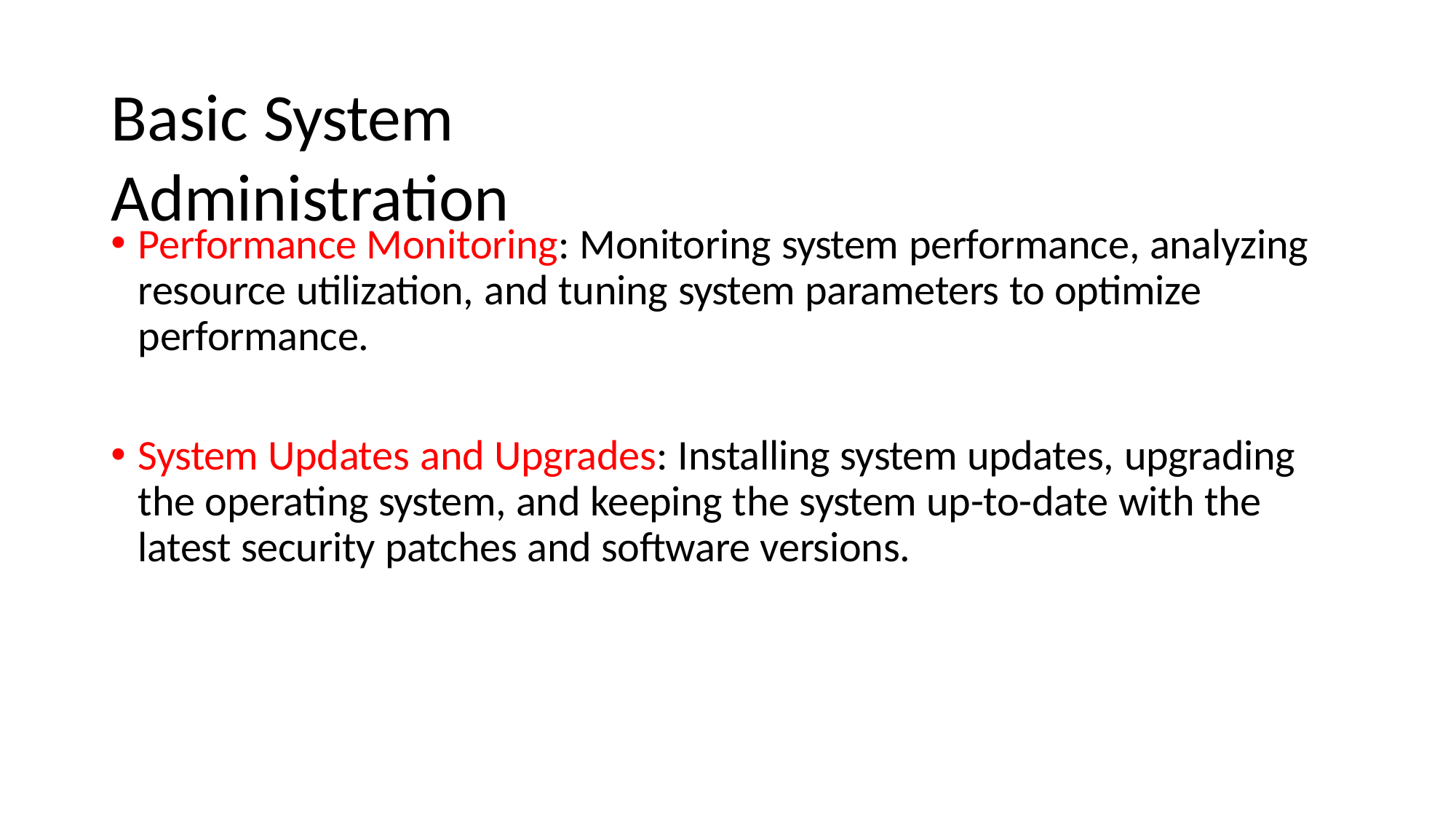

# Basic System Administration
Performance Monitoring: Monitoring system performance, analyzing  resource utilization, and tuning system parameters to optimize  performance.

System Updates and Upgrades: Installing system updates, upgrading  the operating system, and keeping the system up-to-date with the  latest security patches and software versions.